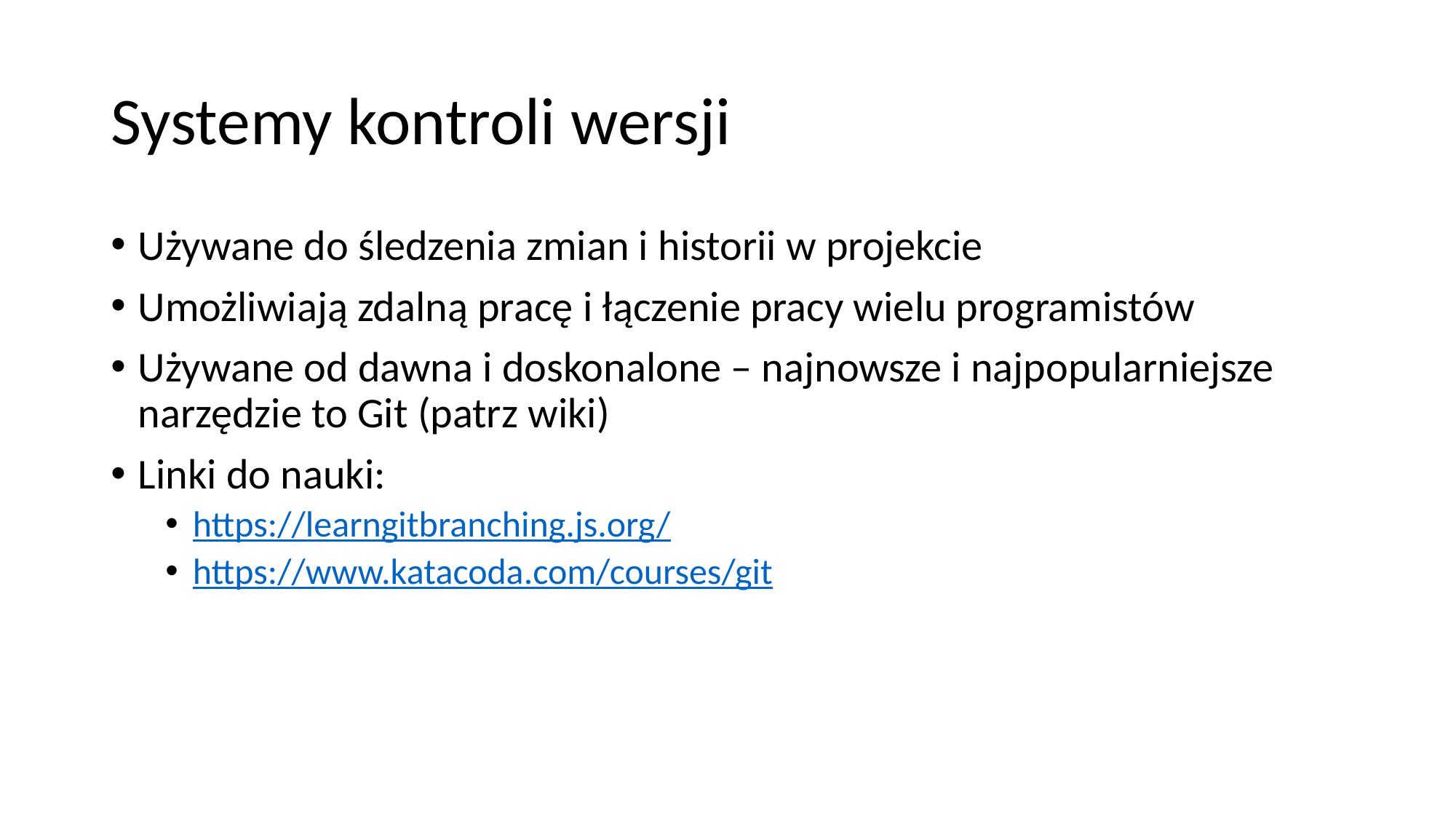

# Systemy kontroli wersji
Używane do śledzenia zmian i historii w projekcie
Umożliwiają zdalną pracę i łączenie pracy wielu programistów
Używane od dawna i doskonalone – najnowsze i najpopularniejsze narzędzie to Git (patrz wiki)
Linki do nauki:
https://learngitbranching.js.org/
https://www.katacoda.com/courses/git